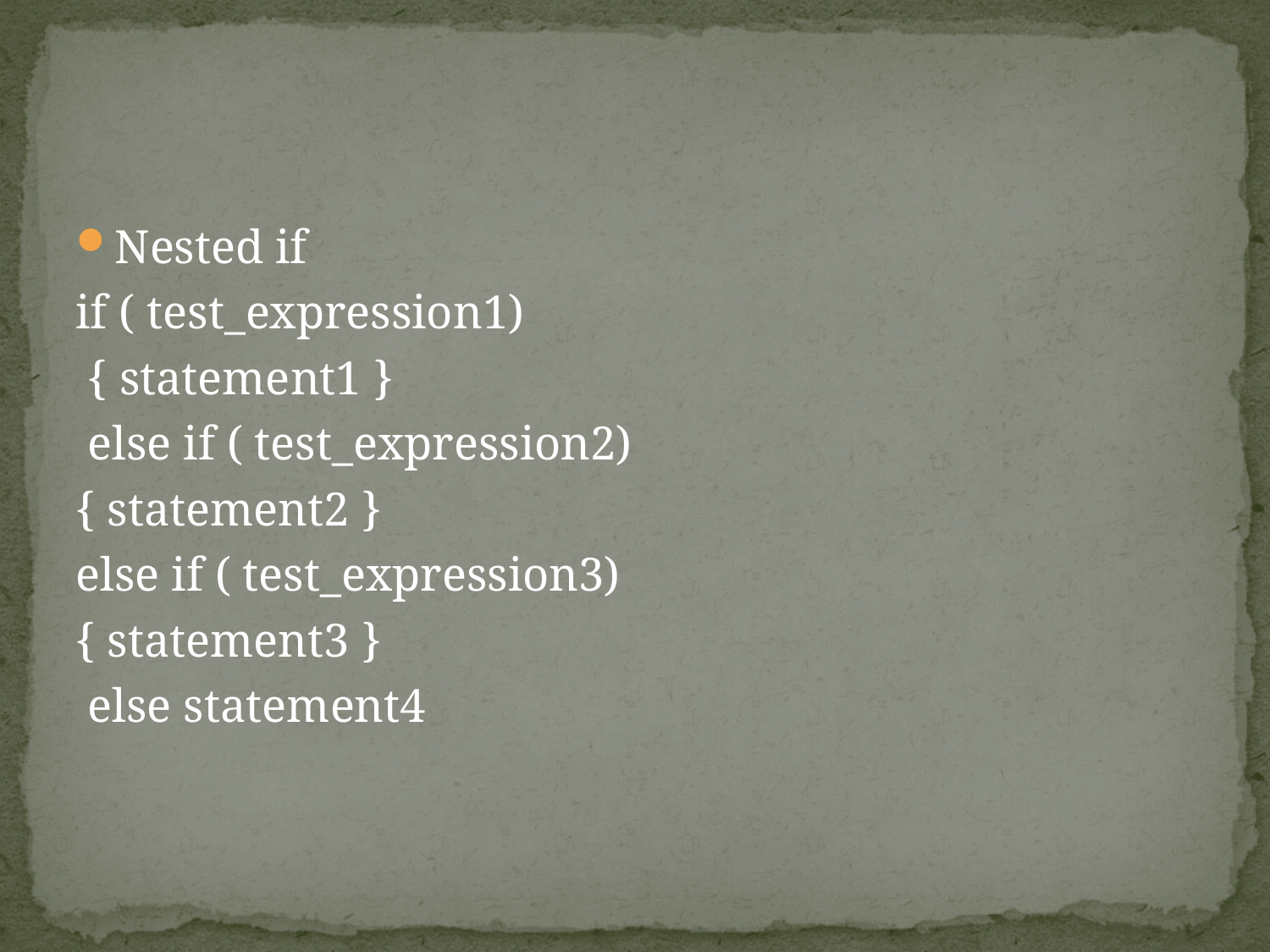

#
Nested if
if ( test_expression1)
 { statement1 }
 else if ( test_expression2)
{ statement2 }
else if ( test_expression3)
{ statement3 }
 else statement4